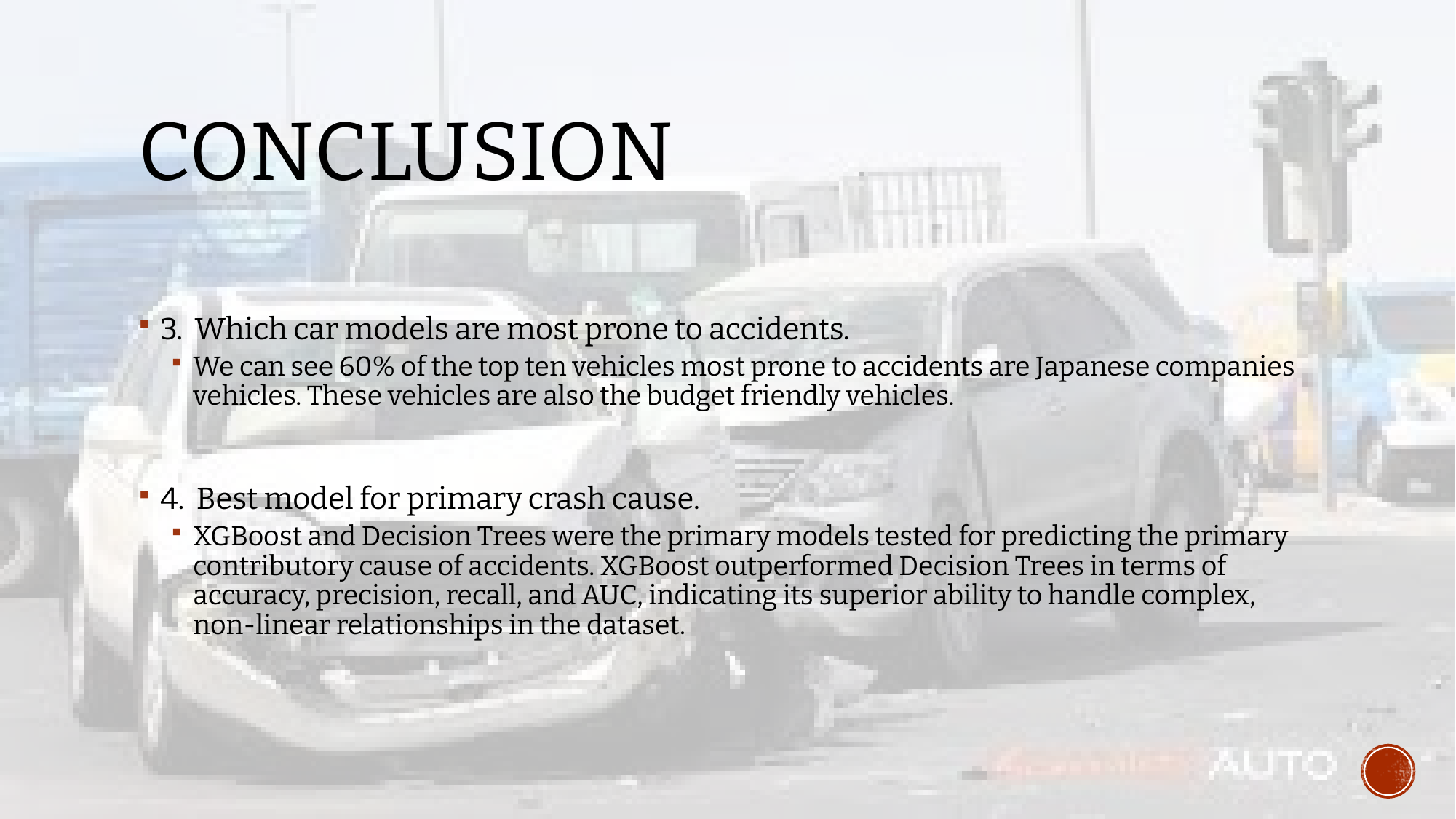

# Conclusion

3.  Which car models are most prone to accidents.
We can see 60% of the top ten vehicles most prone to accidents are Japanese companies vehicles. These vehicles are also the budget friendly vehicles.

4.  Best model for primary crash cause.
XGBoost and Decision Trees were the primary models tested for predicting the primary contributory cause of accidents. XGBoost outperformed Decision Trees in terms of accuracy, precision, recall, and AUC, indicating its superior ability to handle complex, non-linear relationships in the dataset.